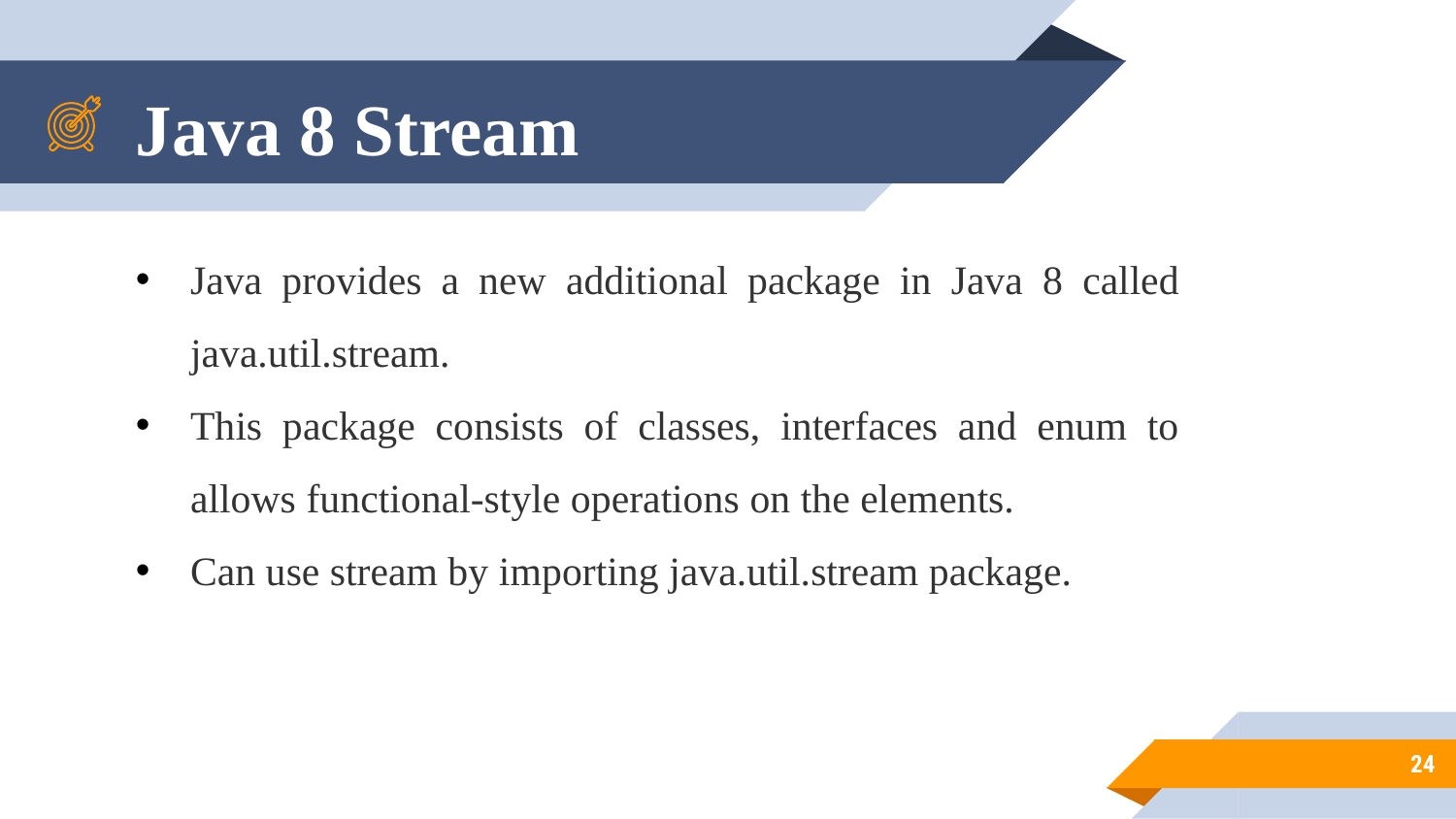

Java 8 Stream

Java provides a new additional package in Java 8 called java.util.stream.
This package consists of classes, interfaces and enum to allows functional-style operations on the elements.
Can use stream by importing java.util.stream package.
24